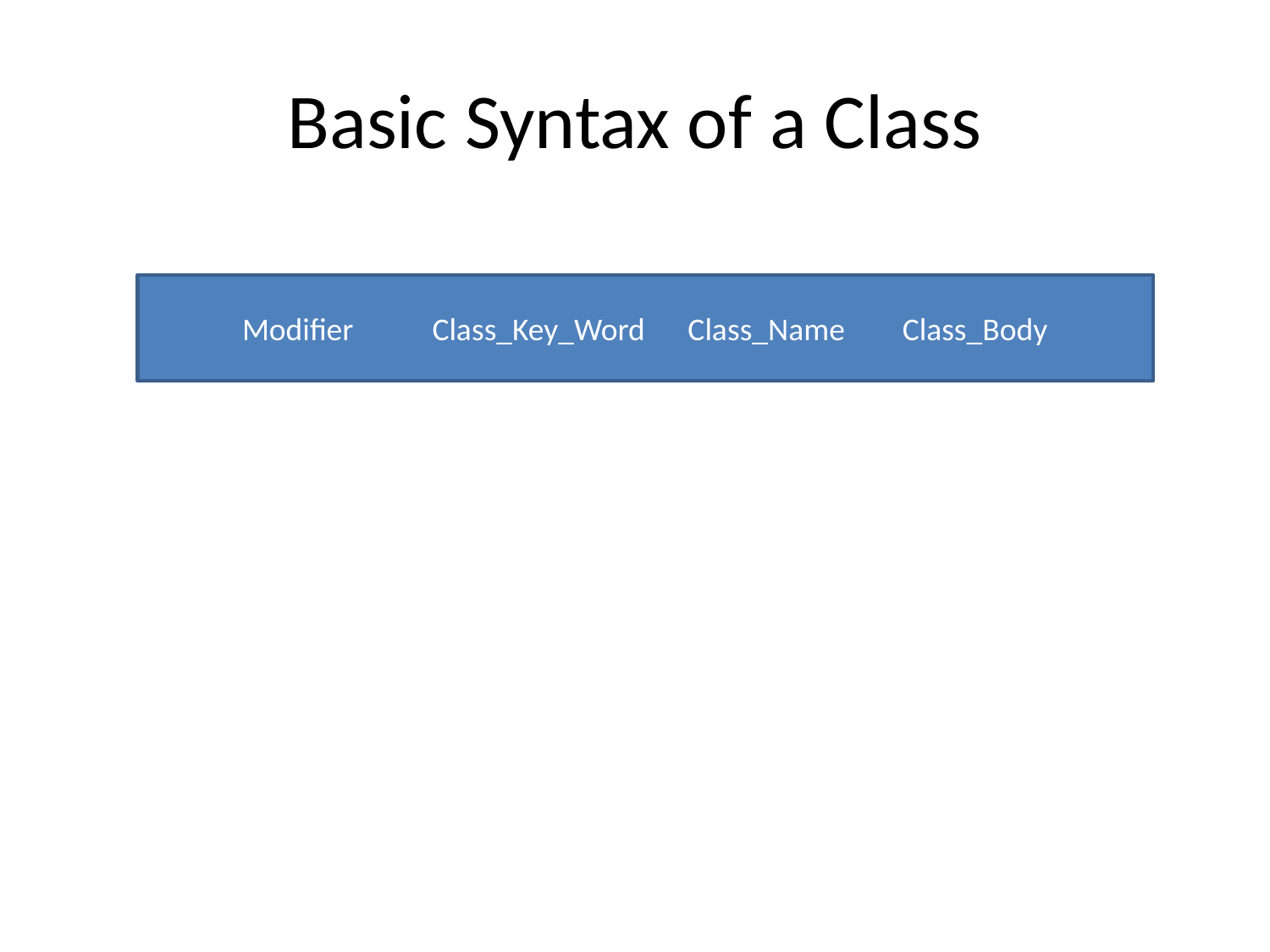

# Basic Syntax of a Class

Modifier           Class_Key_Word      Class_Name        Class_Body